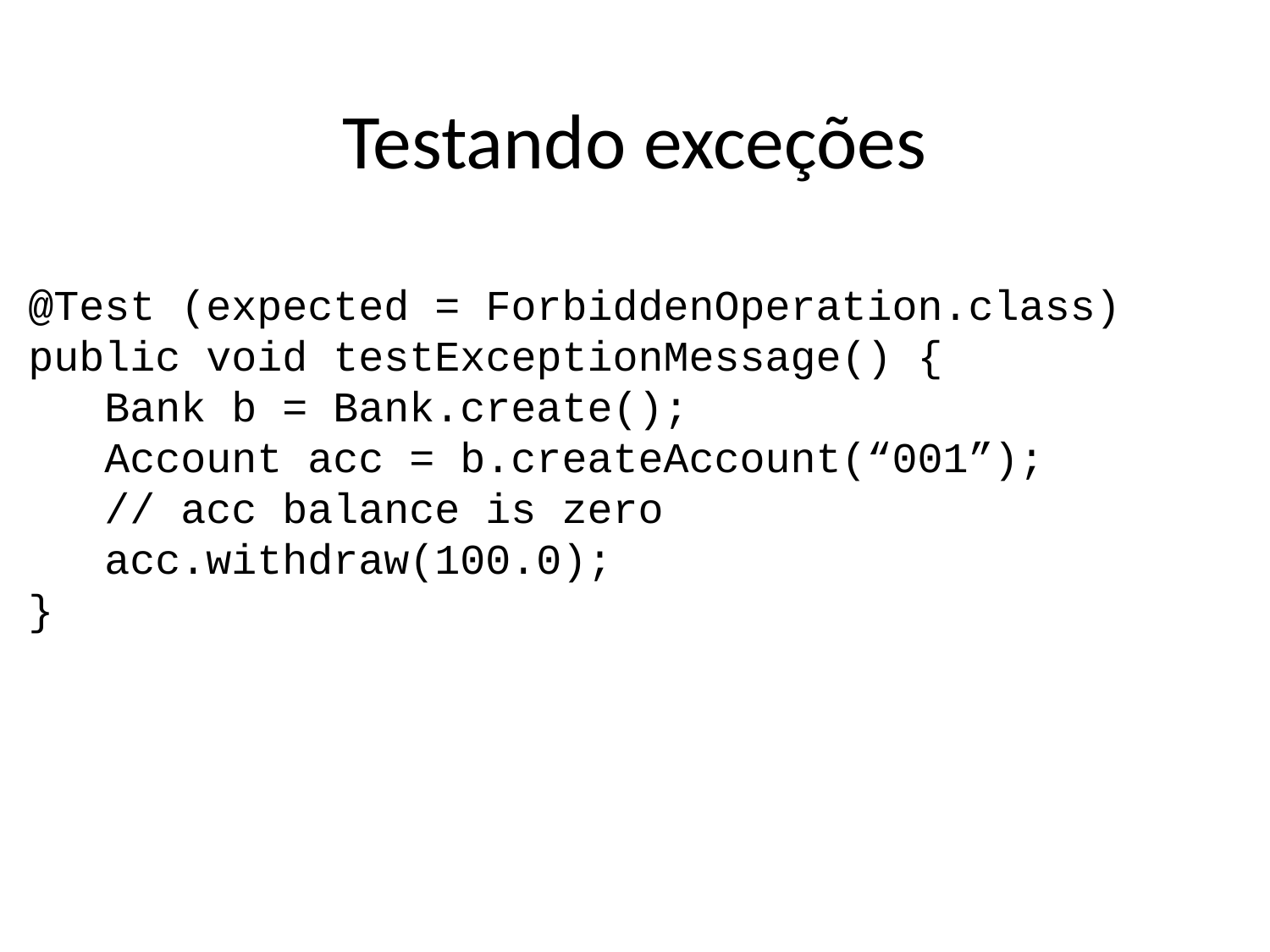

Testando exceções
@Test (expected = ForbiddenOperation.class)
public void testExceptionMessage() {
   Bank b = Bank.create();
   Account acc = b.createAccount(“001”);
   // acc balance is zero
   acc.withdraw(100.0);
}